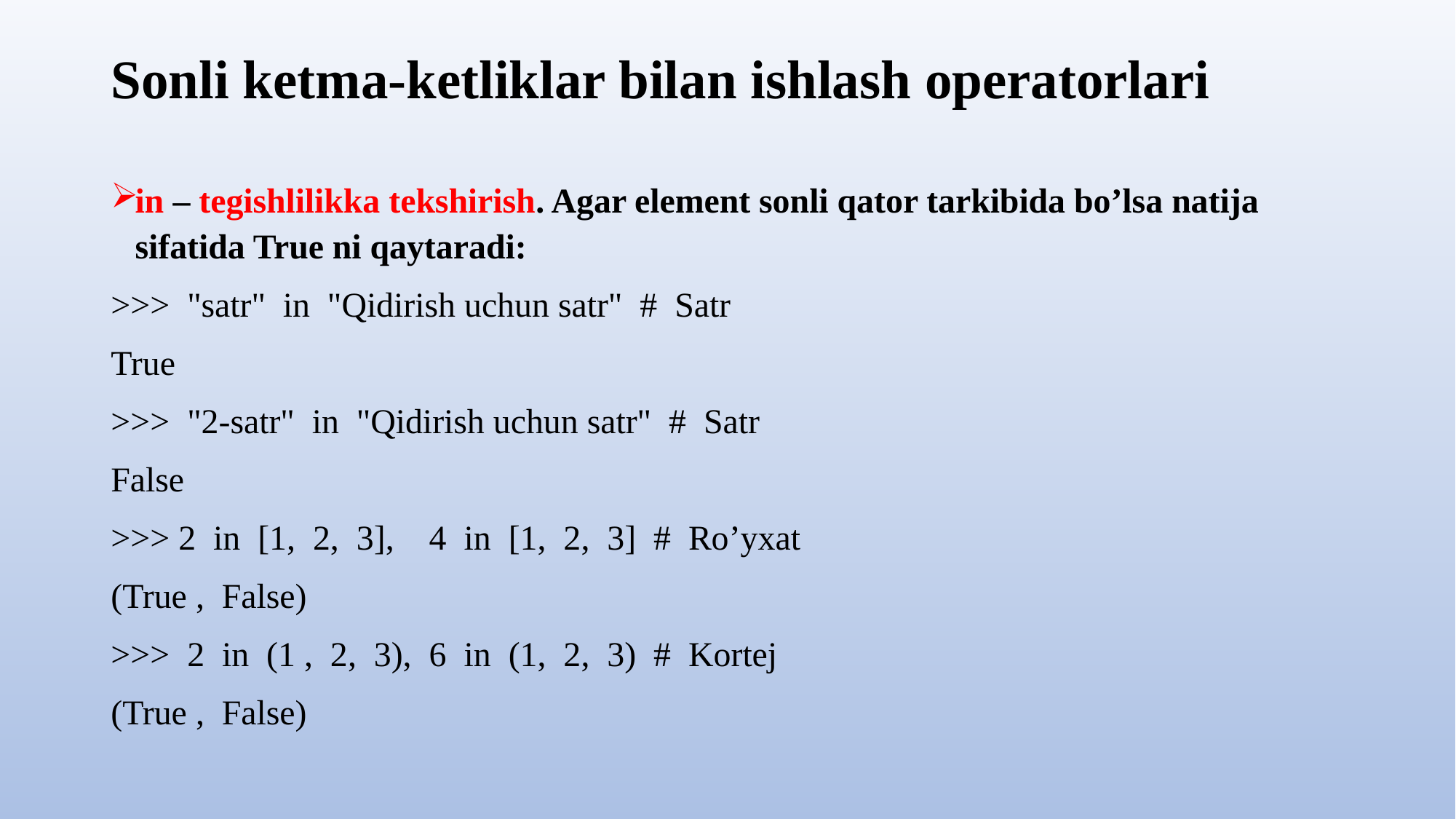

# Sonli ketma-ketliklar bilan ishlash operatorlari
in – tegishlilikka tekshirish. Agar element sonli qator tarkibida bo’lsa natija sifatida True ni qaytaradi:
>>>  "satr"  in  "Qidirish uchun satr"  #  Satr
True
>>>  "2-satr"  in  "Qidirish uchun satr"  #  Satr
False
>>> 2  in  [1,  2,  3],    4  in  [1,  2,  3]  #  Ro’yxat
(True ,  False)
>>>  2  in  (1 ,  2,  3),  6  in  (1,  2,  3)  #  Kortej
(True ,  False)